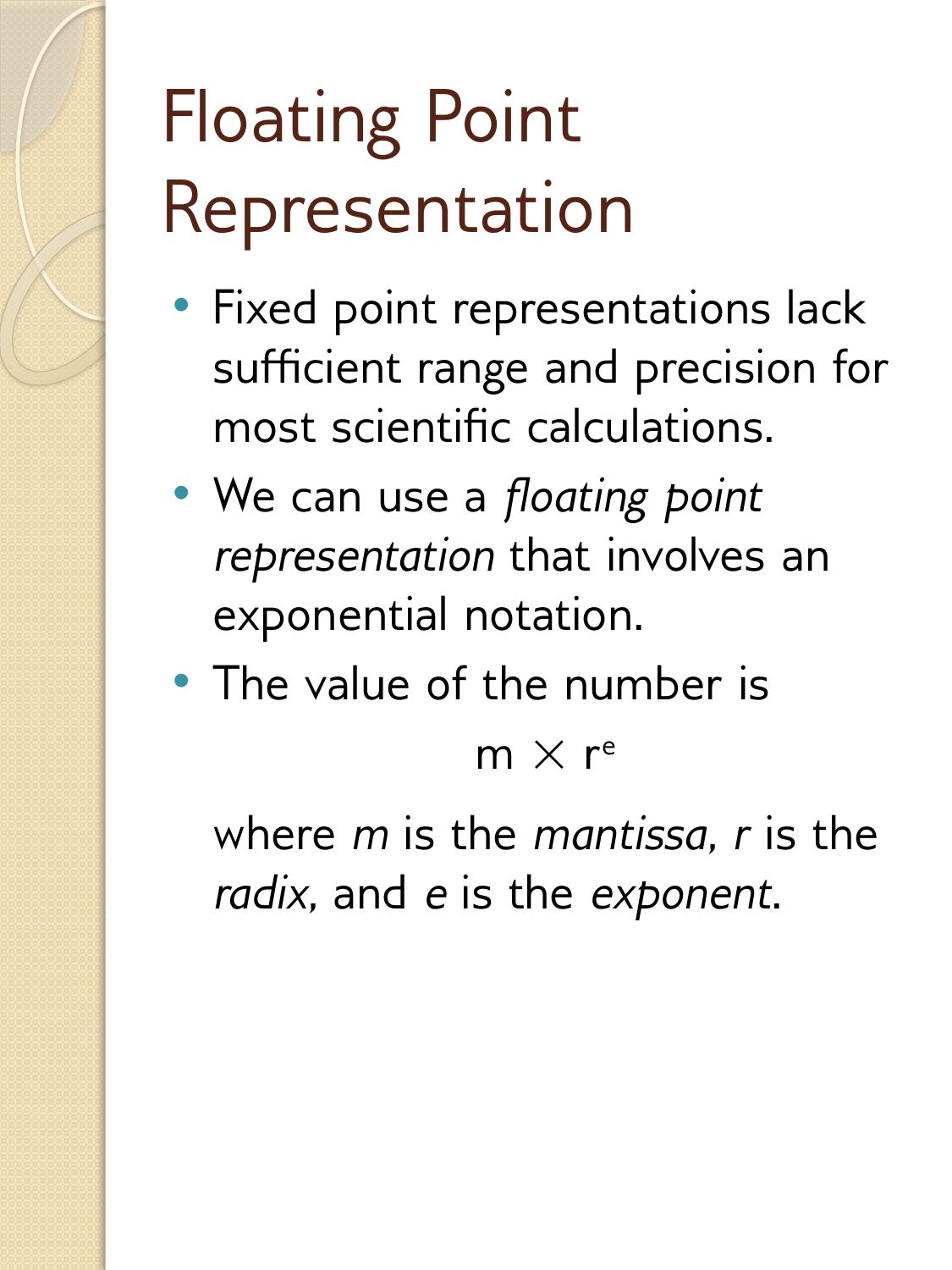

# Floating Point Representation
Fixed point representations lack sufficient range and precision for most scientific calculations.
We can use a floating point representation that involves an exponential notation.
The value of the number is
m × re
	where m is the mantissa, r is the radix, and e is the exponent.